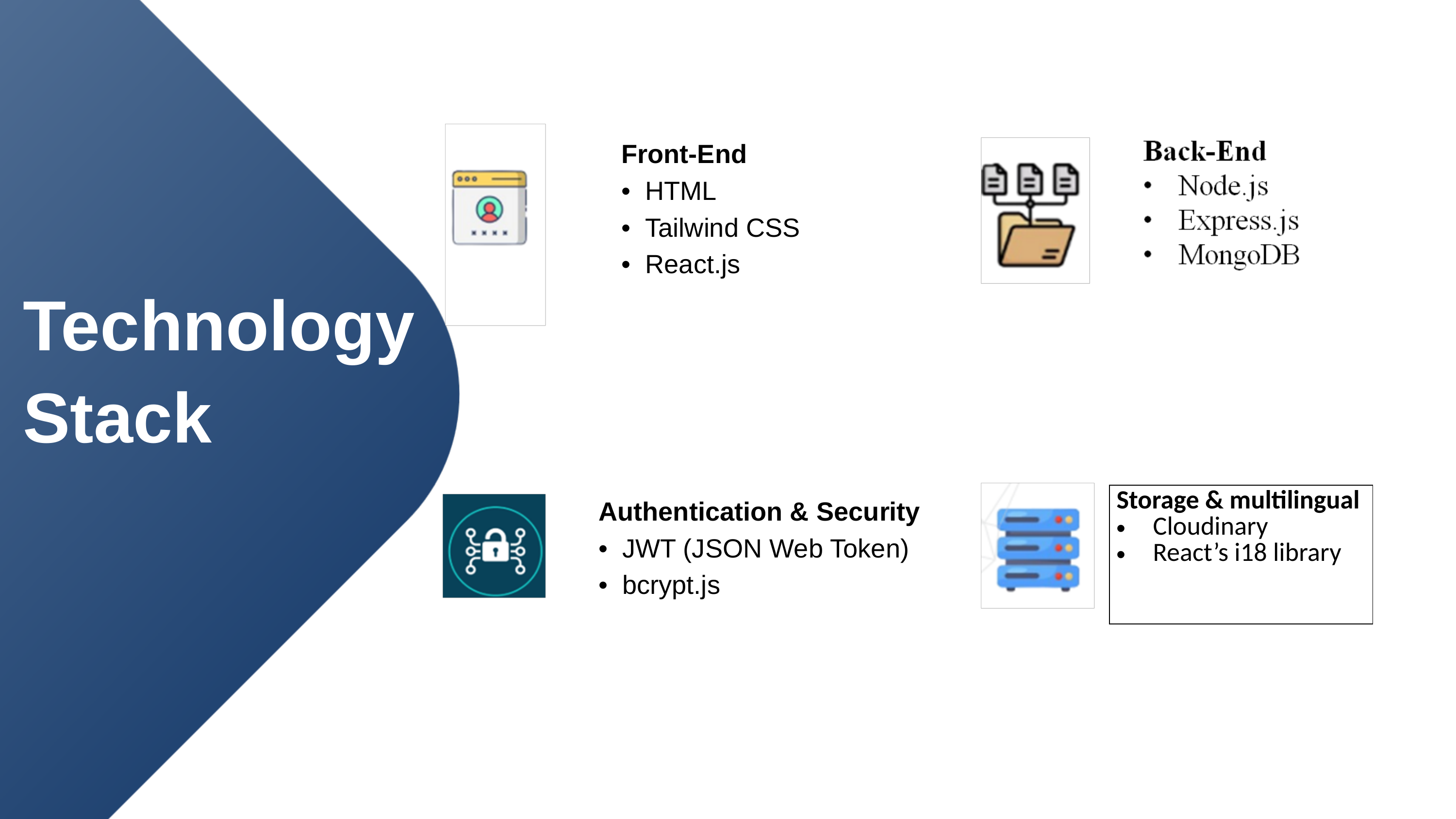

Front-End
•  HTML
•  Tailwind CSS
•  React.js

Technology Stack

| Storage & multilingual Cloudinary React’s i18 library |
| --- |
Authentication & Security
•  JWT (JSON Web Token)
•  bcrypt.js